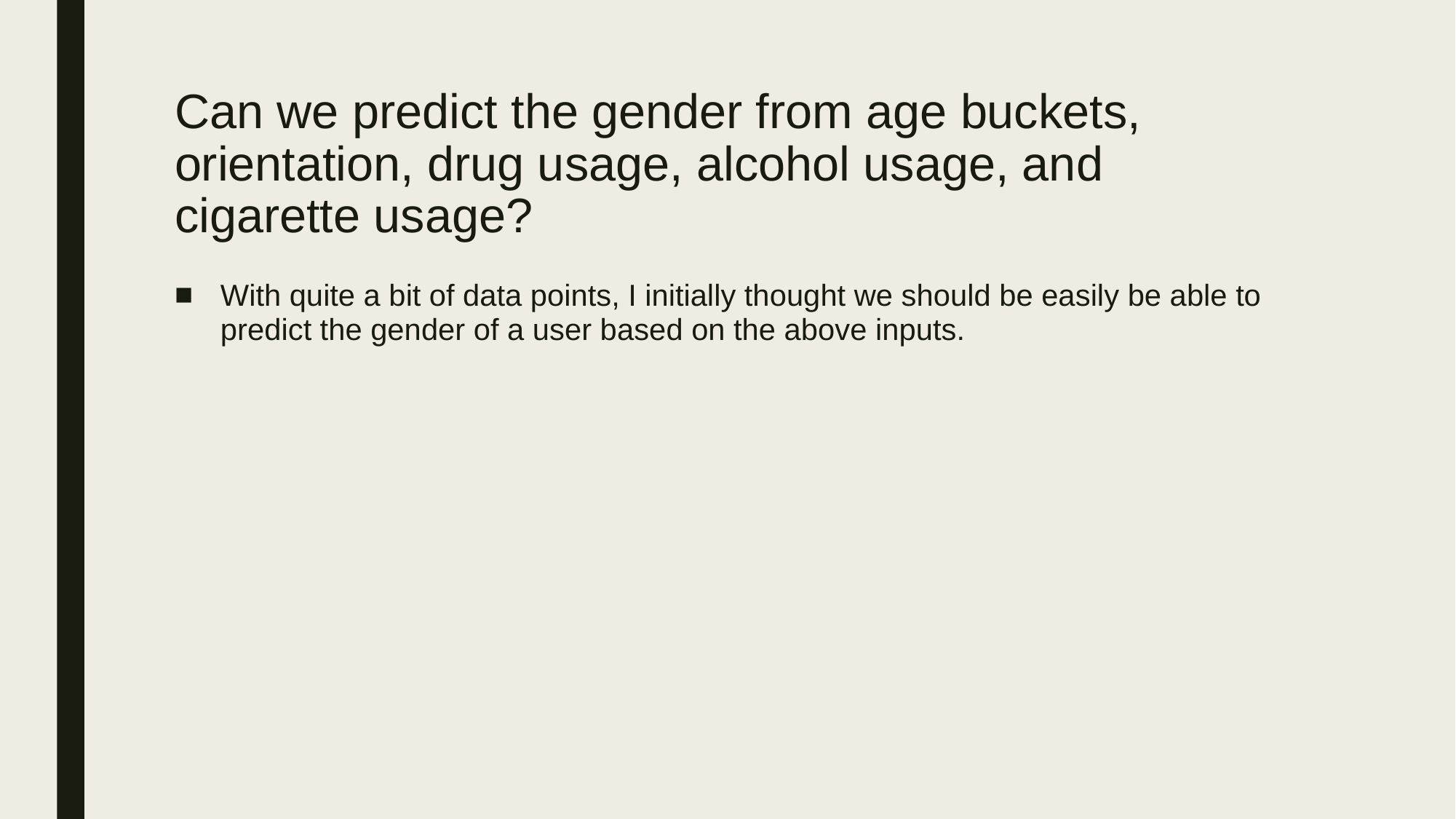

# Can we predict the gender from age buckets, orientation, drug usage, alcohol usage, and cigarette usage?
With quite a bit of data points, I initially thought we should be easily be able to predict the gender of a user based on the above inputs.